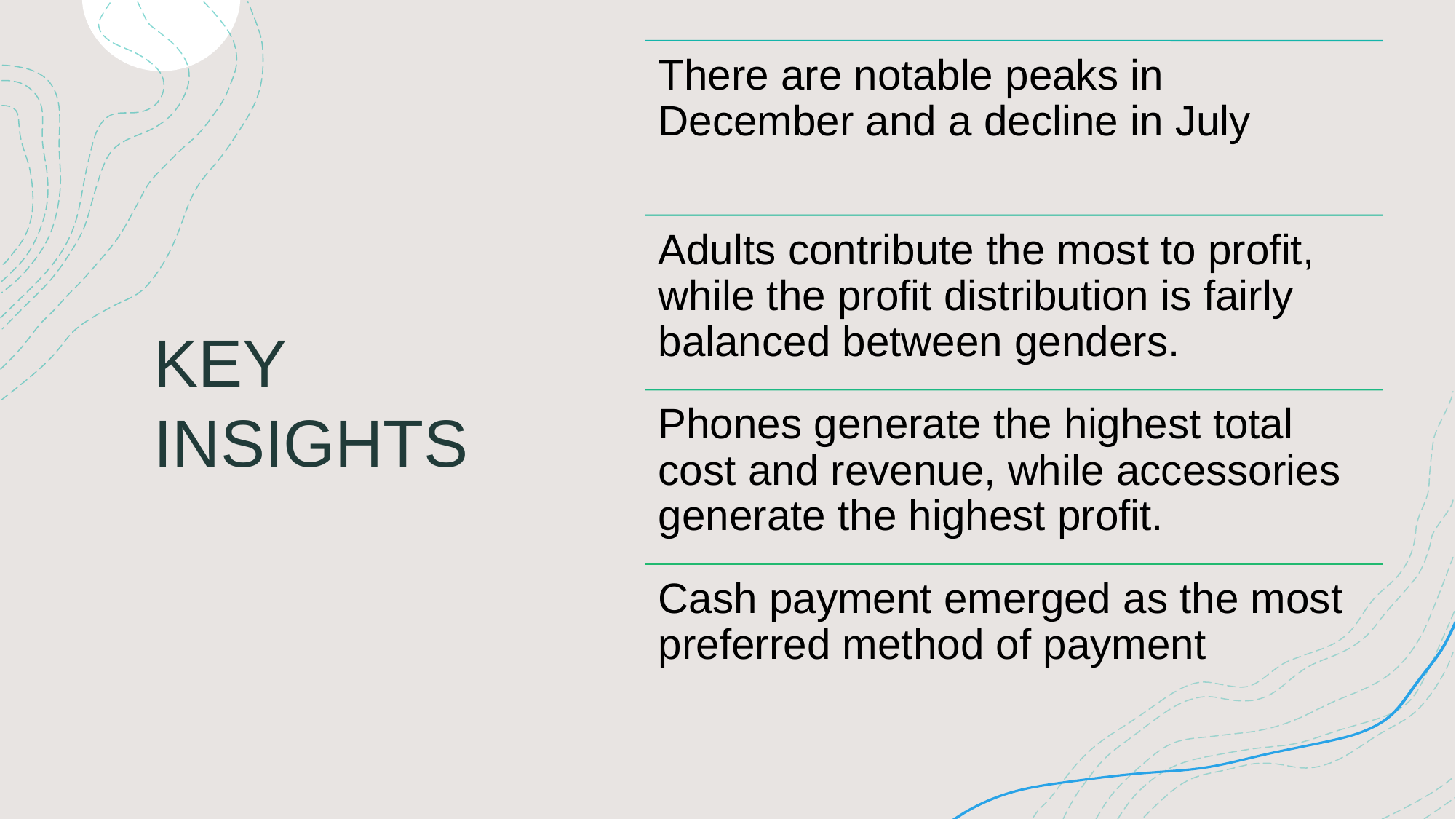

There are notable peaks in December and a decline in July
Adults contribute the most to profit, while the profit distribution is fairly balanced between genders.
Phones generate the highest total cost and revenue, while accessories generate the highest profit.
Cash payment emerged as the most preferred method of payment
# KEY INSIGHTS